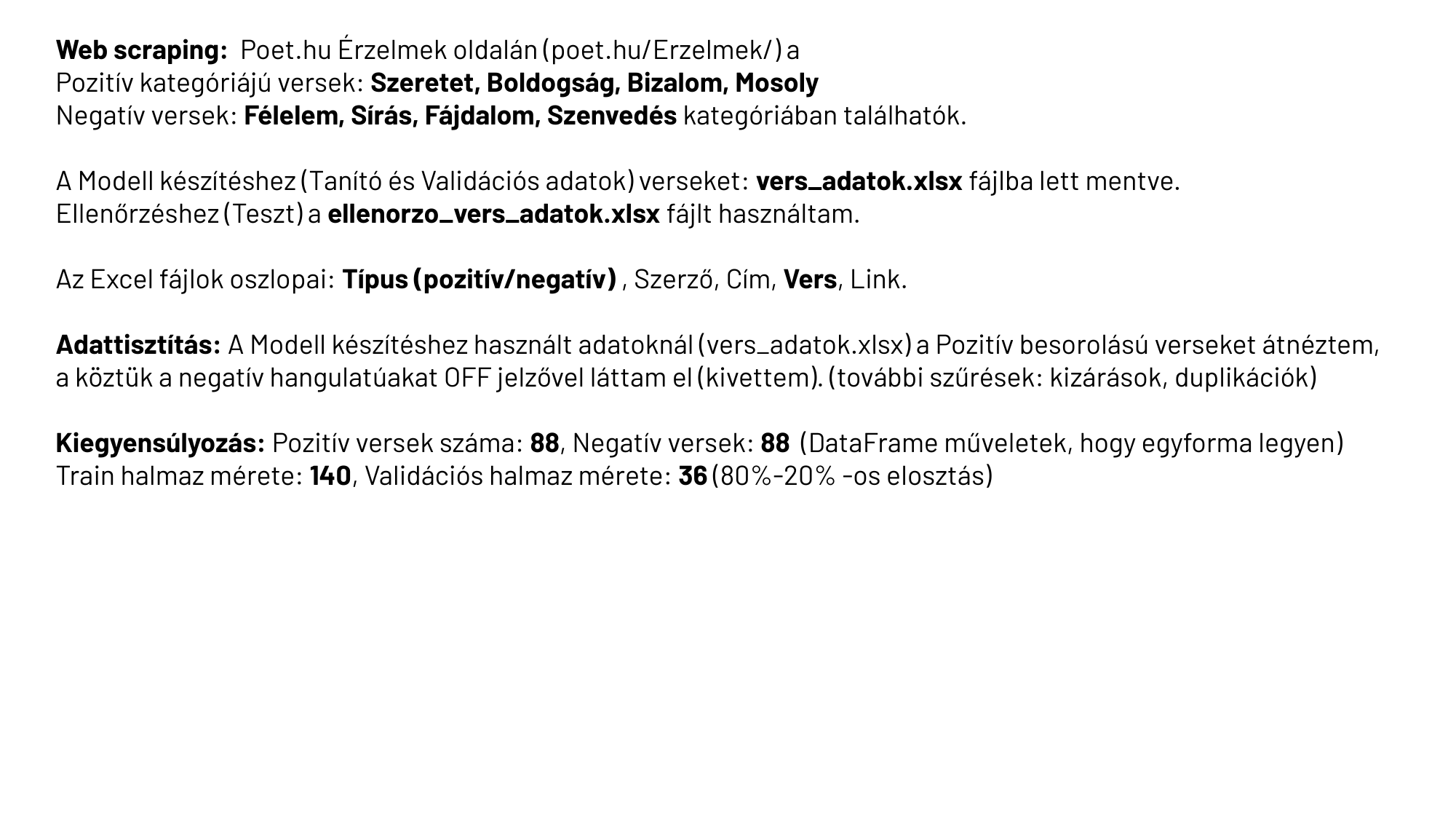

Web scraping:  Poet.hu Érzelmek oldalán (poet.hu/Erzelmek/) a
Pozitív kategóriájú versek: Szeretet, Boldogság, Bizalom, Mosoly
Negatív versek: Félelem, Sírás, Fájdalom, Szenvedés kategóriában találhatók.

A Modell készítéshez (Tanító és Validációs adatok) verseket: vers_adatok.xlsx fájlba lett mentve.
Ellenőrzéshez (Teszt) a ellenorzo_vers_adatok.xlsx fájlt használtam.

Az Excel fájlok oszlopai: Típus (pozitív/negatív) , Szerző, Cím, Vers, Link.

Adattisztítás: A Modell készítéshez használt adatoknál (vers_adatok.xlsx) a Pozitív besorolású verseket átnéztem,
a köztük a negatív hangulatúakat OFF jelzővel láttam el (kivettem). (további szűrések: kizárások, duplikációk)

Kiegyensúlyozás: Pozitív versek száma: 88, Negatív versek: 88  (DataFrame műveletek, hogy egyforma legyen)
Train halmaz mérete: 140, Validációs halmaz mérete: 36 (80%-20% -os elosztás)